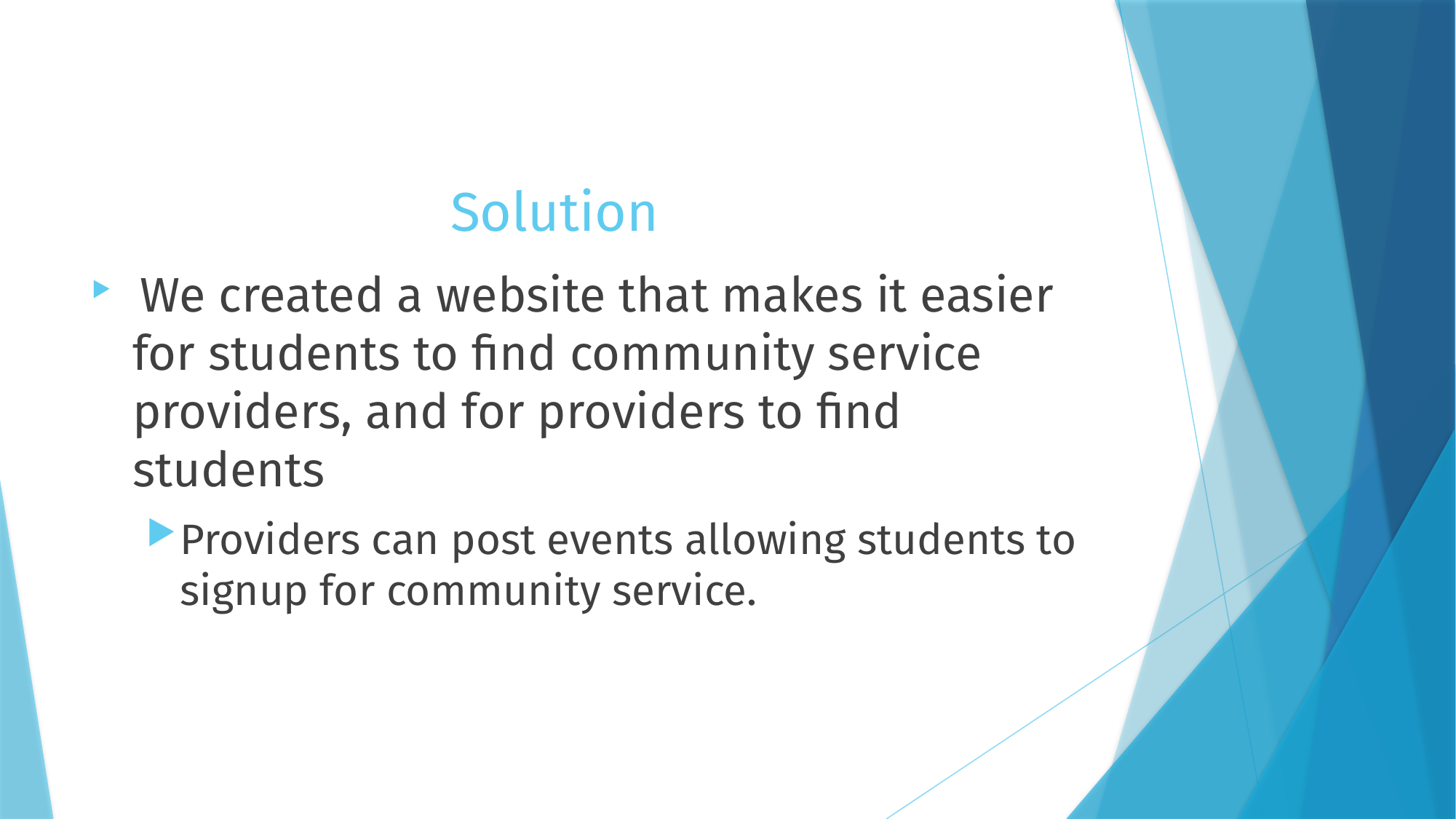

# Solution
 We created a website that makes it easier for students to find community service providers, and for providers to find students
Providers can post events allowing students to signup for community service.